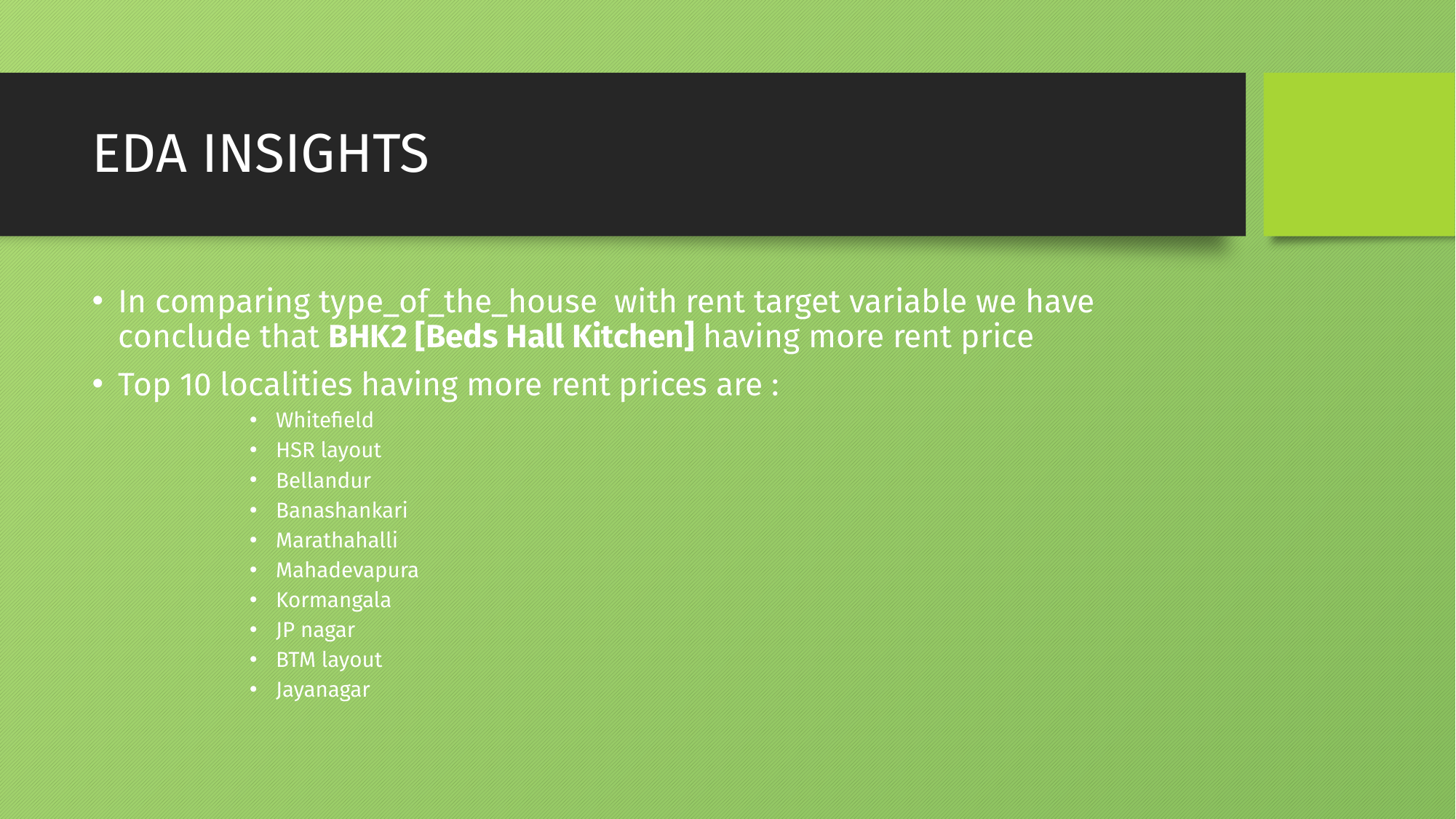

# EDA INSIGHTS
In comparing type_of_the_house  with rent target variable we have conclude that BHK2 [Beds Hall Kitchen] having more rent price
Top 10 localities having more rent prices are :
Whitefield
HSR layout
Bellandur
Banashankari
Marathahalli
Mahadevapura
Kormangala
JP nagar
BTM layout
Jayanagar